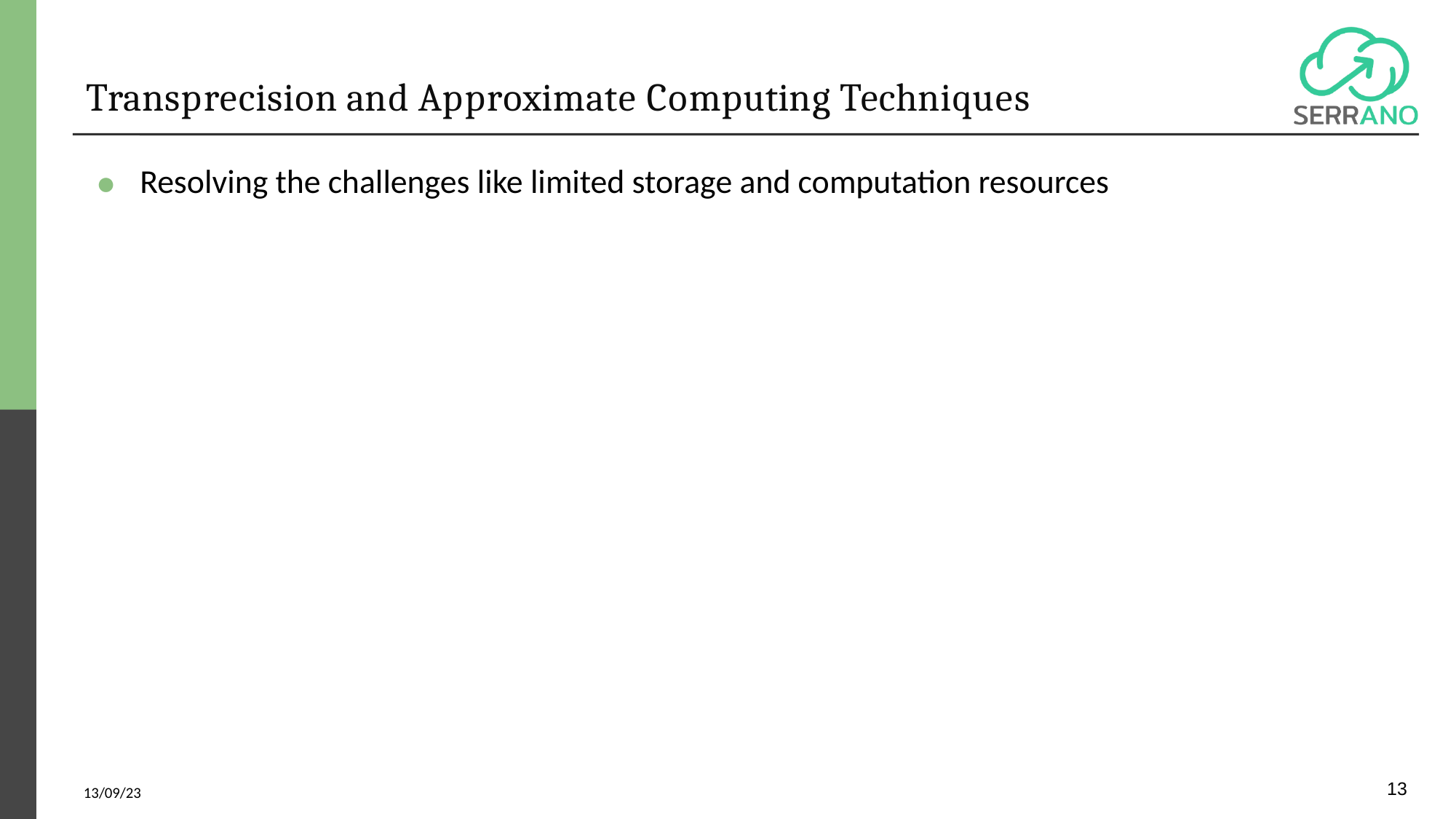

Transprecision and Approximate Computing Techniques
Resolving the challenges like limited storage and computation resources

13
13/09/23